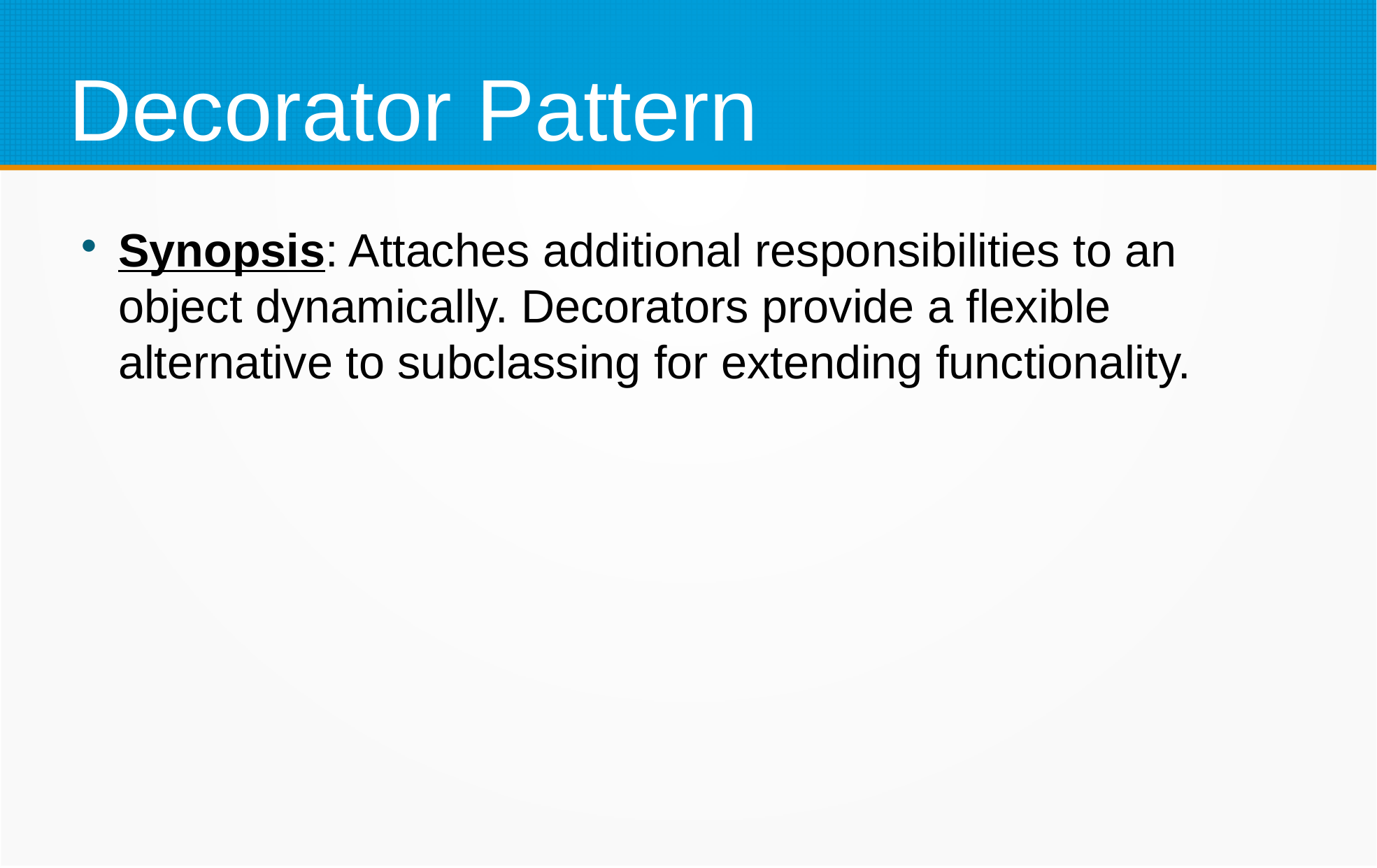

Decorator Pattern
Synopsis: Attaches additional responsibilities to an object dynamically. Decorators provide a flexible alternative to subclassing for extending functionality.